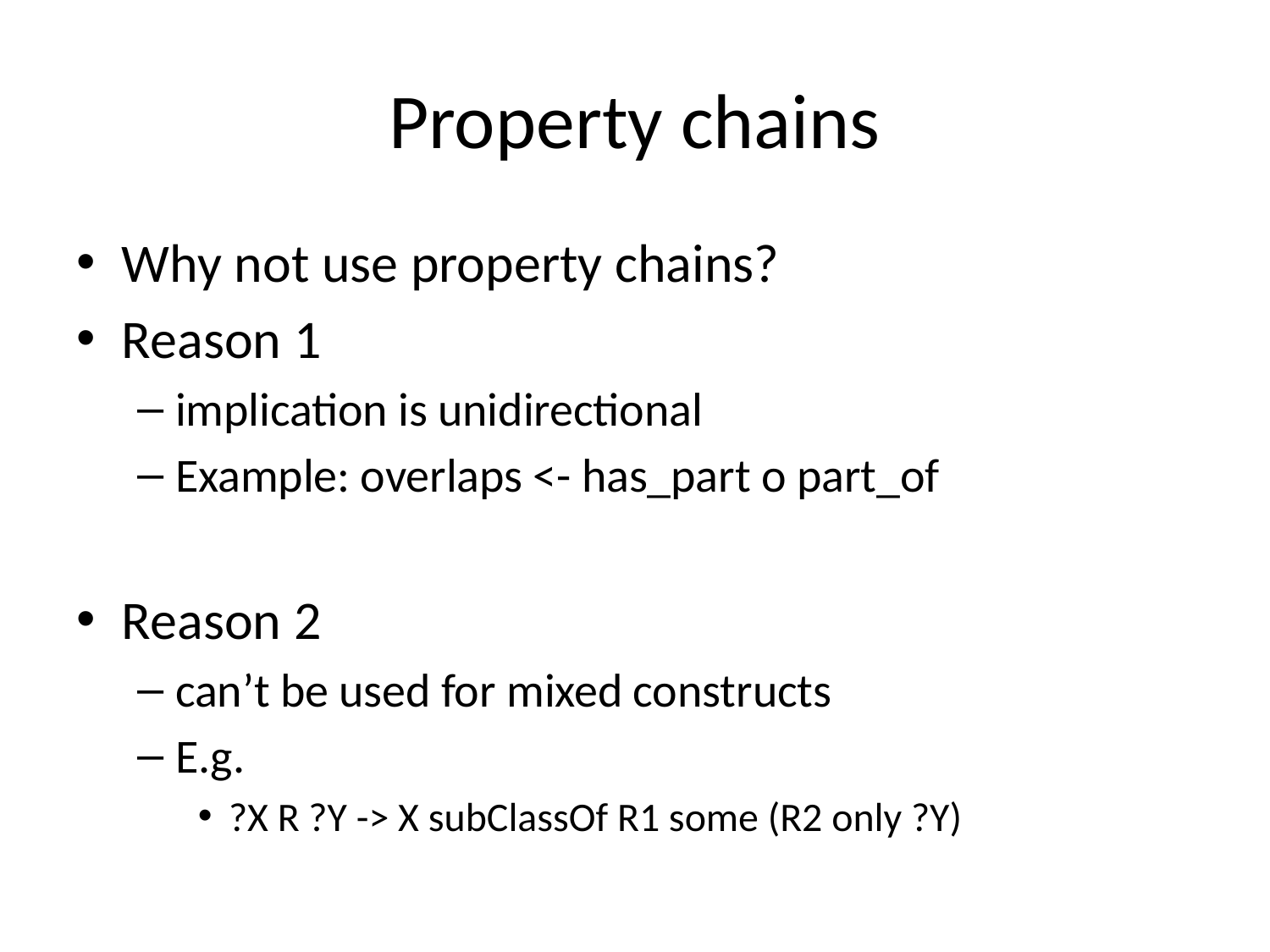

# Property chains
Why not use property chains?
Reason 1
implication is unidirectional
Example: overlaps <- has_part o part_of

Reason 2
can’t be used for mixed constructs
E.g.
?X R ?Y -> X subClassOf R1 some (R2 only ?Y)